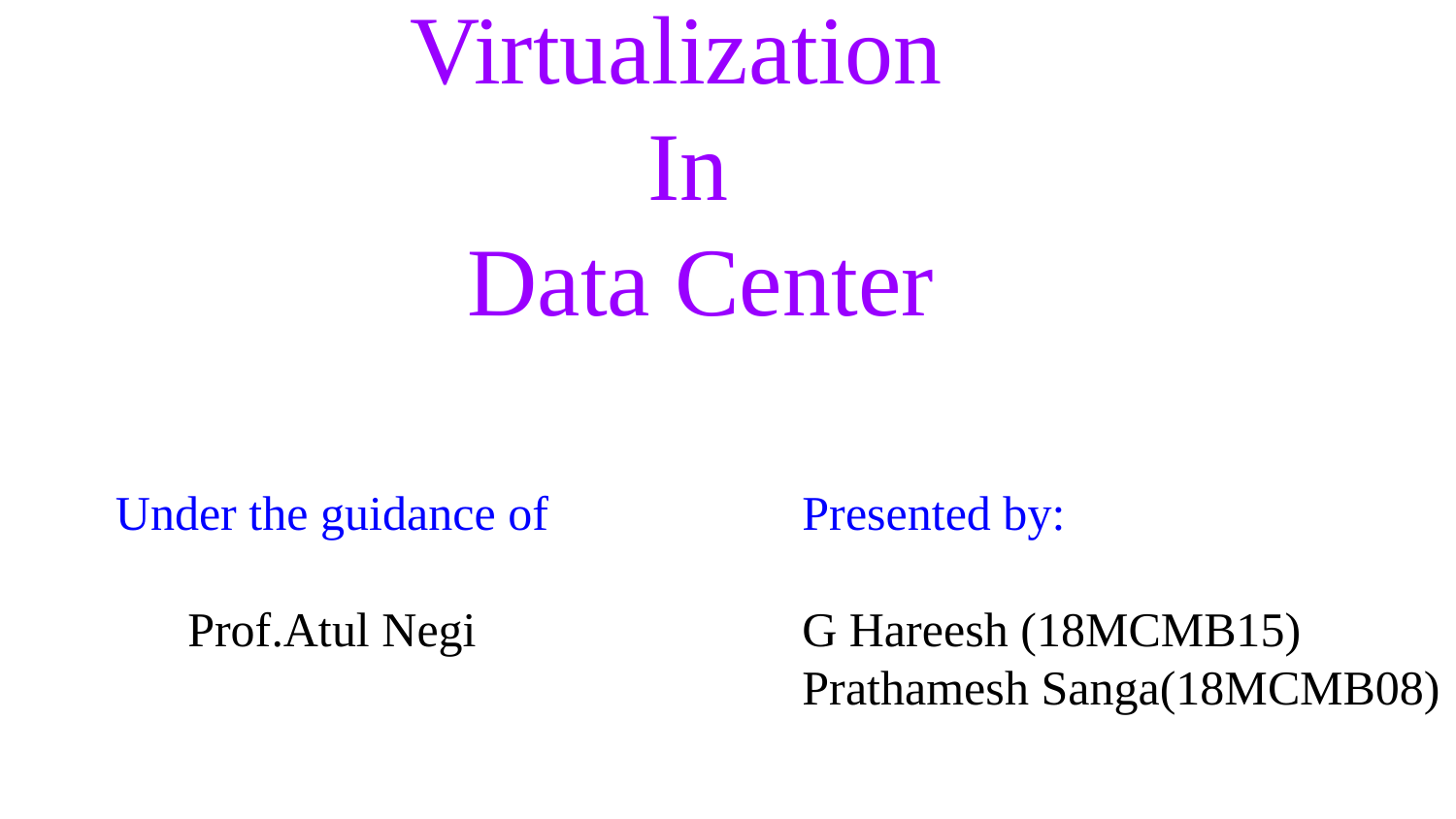

# Virtualization
In
 Data Center
Under the guidance of

Prof.Atul Negi

Presented by:

G Hareesh (18MCMB15)
Prathamesh Sanga(18MCMB08)